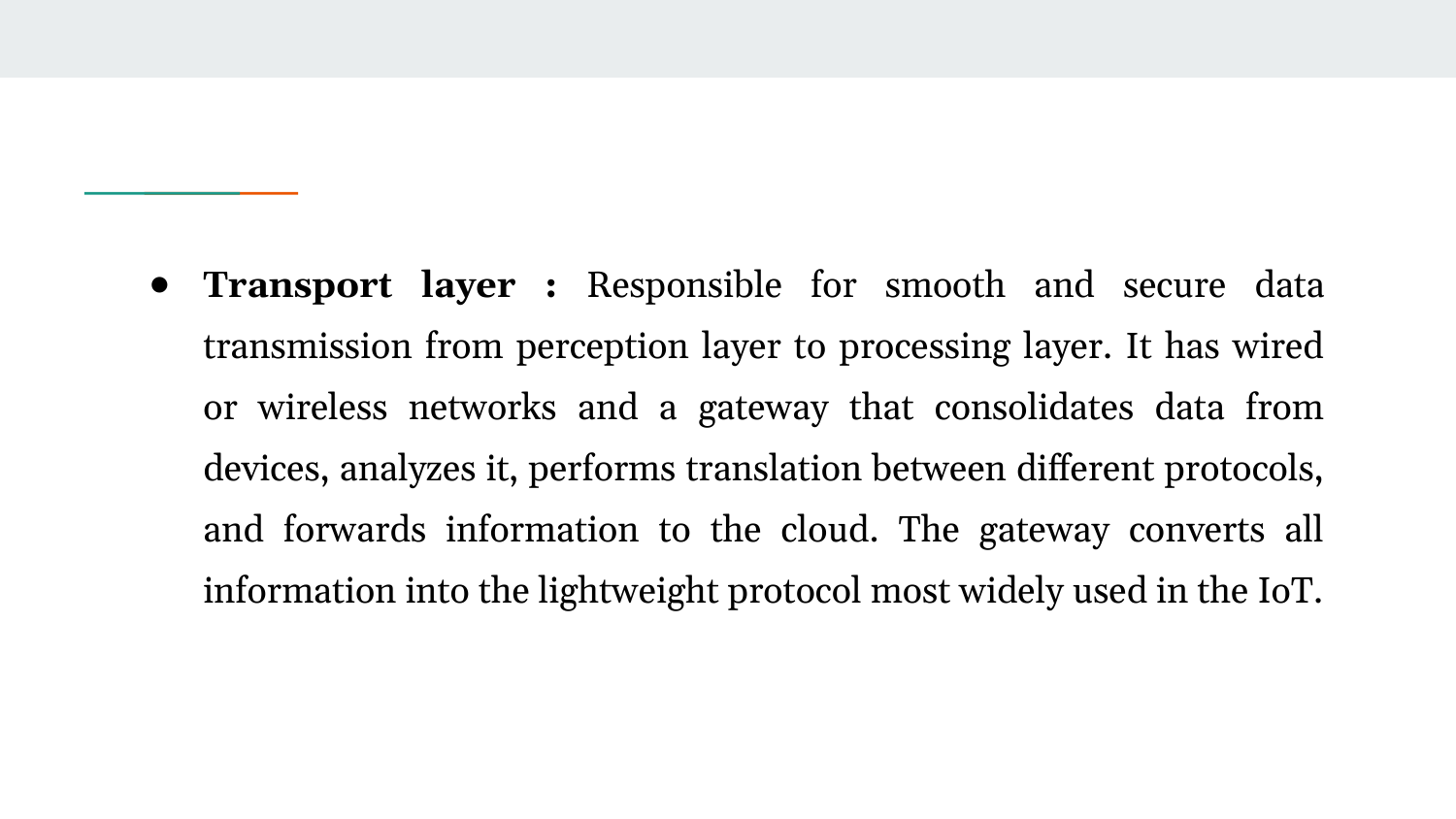

Transport layer : Responsible for smooth and secure data transmission from perception layer to processing layer. It has wired or wireless networks and a gateway that consolidates data from devices, analyzes it, performs translation between different protocols, and forwards information to the cloud. The gateway converts all information into the lightweight protocol most widely used in the IoT.